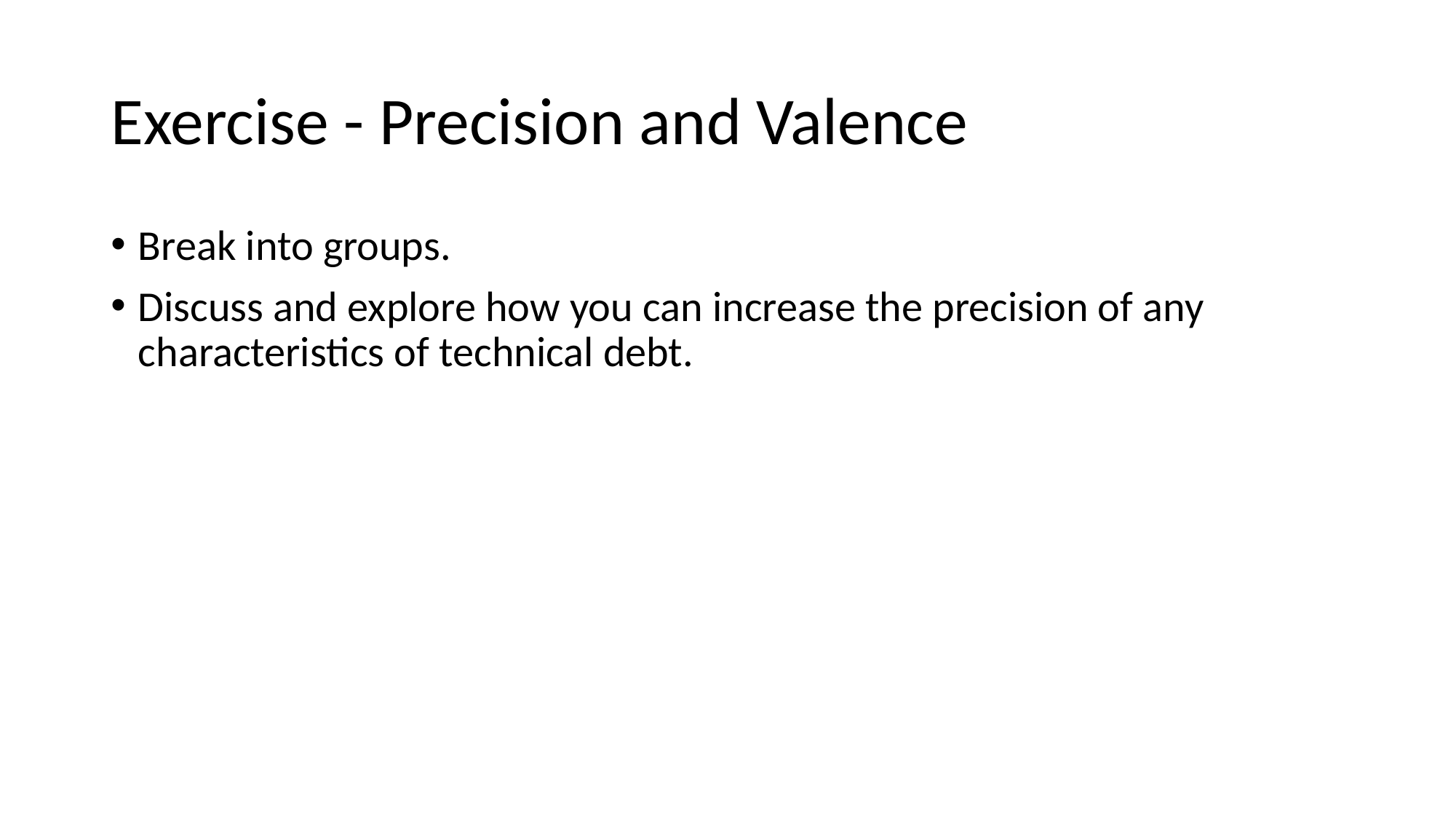

# Exercise - Precision and Valence
Break into groups.
Discuss and explore how you can increase the precision of any characteristics of technical debt.